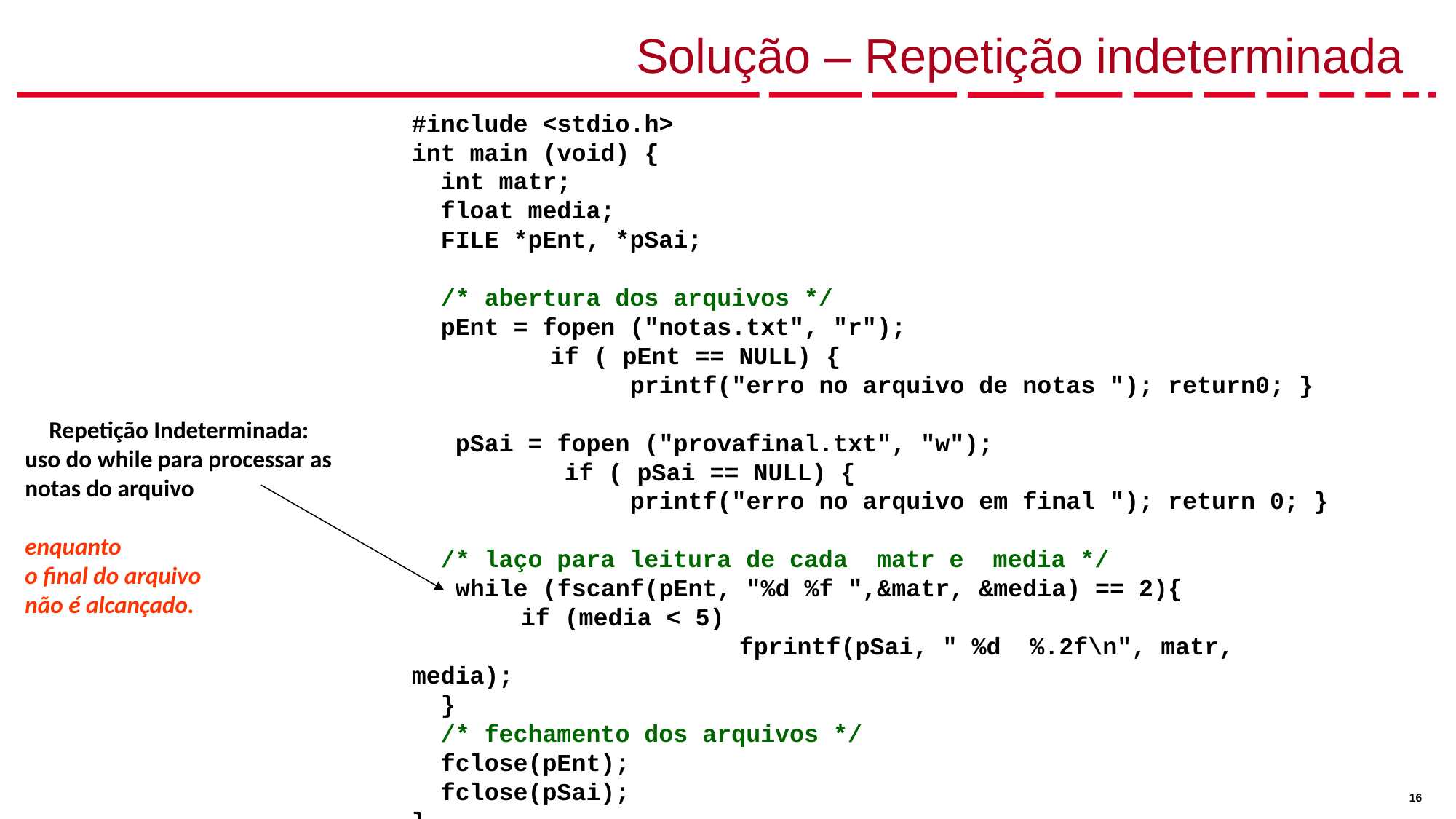

# Solução – Repetição indeterminada
#include <stdio.h>
int main (void) {
  int matr;
  float media;
  FILE *pEnt, *pSai;

  /* abertura dos arquivos */
  pEnt = fopen ("notas.txt", "r");
	  if ( pEnt == NULL) {
		printf("erro no arquivo de notas "); return0; }

   pSai = fopen ("provafinal.txt", "w");
	   if ( pSai == NULL) {
		printf("erro no arquivo em final "); return 0; }

  /* laço para leitura de cada  matr e  media */
   while (fscanf(pEnt, "%d %f ",&matr, &media) == 2){
     	if (media < 5)
			fprintf(pSai, " %d  %.2f\n", matr, media);
  }
  /* fechamento dos arquivos */
  fclose(pEnt);
  fclose(pSai);
}
Repetição Indeterminada:
uso do while para processar as notas do arquivo

enquanto
o final do arquivo
não é alcançado.